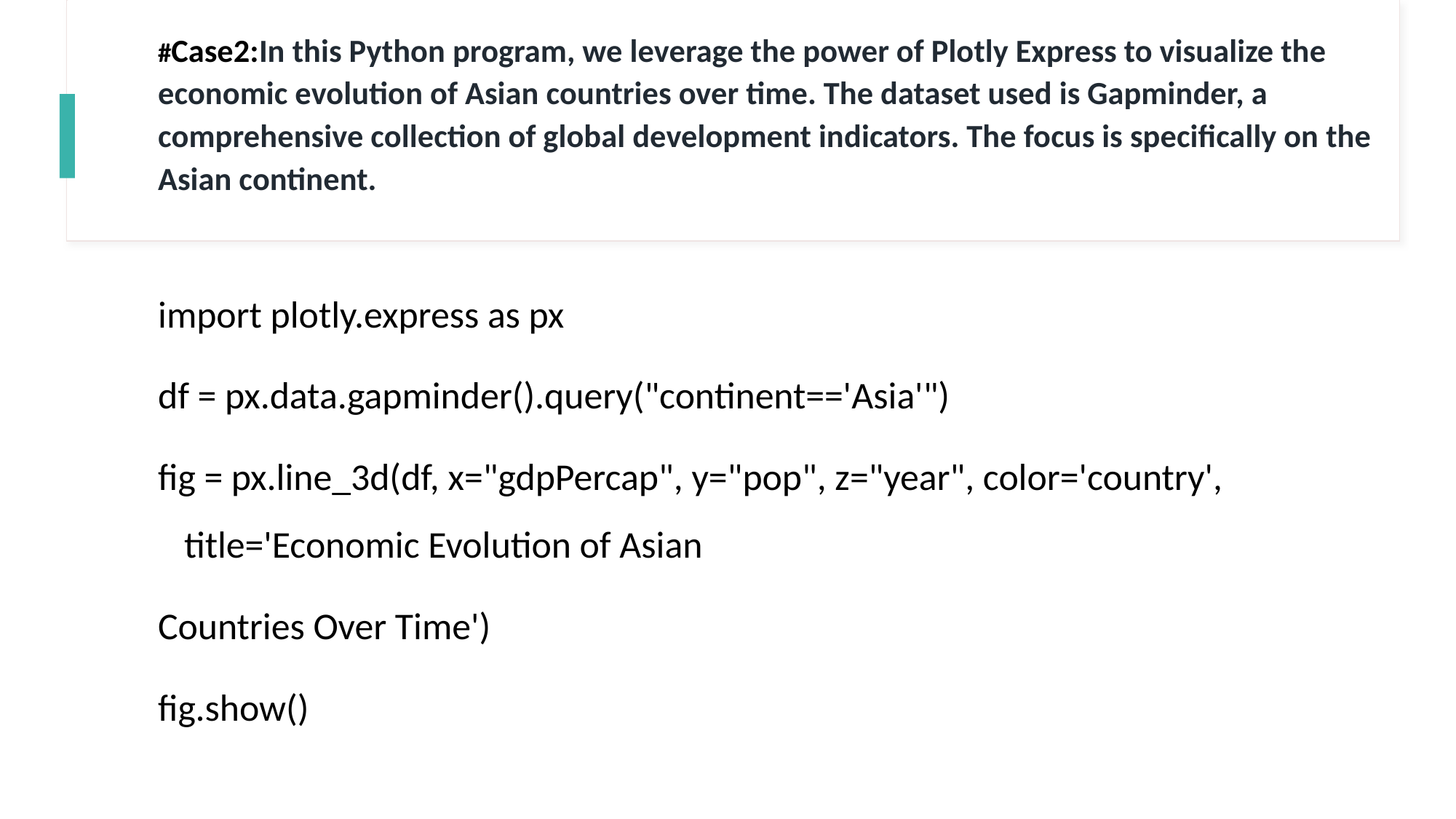

#Case2:In this Python program, we leverage the power of Plotly Express to visualize the economic evolution of Asian countries over time. The dataset used is Gapminder, a comprehensive collection of global development indicators. The focus is specifically on the Asian continent.

import plotly.express as px
df = px.data.gapminder().query("continent=='Asia'")
fig = px.line_3d(df, x="gdpPercap", y="pop", z="year", color='country', title='Economic Evolution of Asian
Countries Over Time')
fig.show()